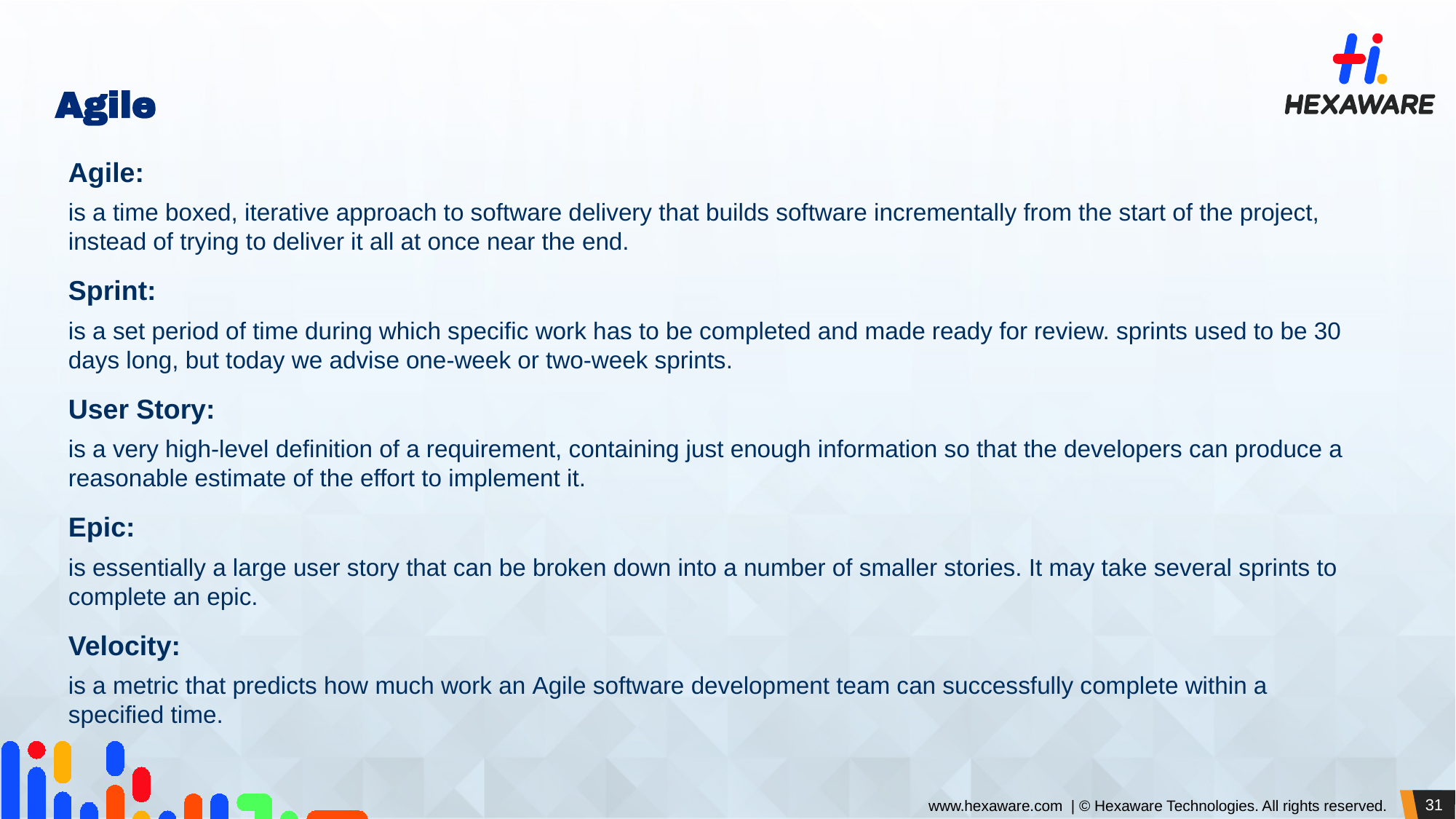

# Agile
Agile:
is a time boxed, iterative approach to software delivery that builds software incrementally from the start of the project, instead of trying to deliver it all at once near the end.
Sprint:
is a set period of time during which specific work has to be completed and made ready for review. sprints used to be 30 days long, but today we advise one-week or two-week sprints.
User Story:
is a very high-level definition of a requirement, containing just enough information so that the developers can produce a reasonable estimate of the effort to implement it.
Epic:
is essentially a large user story that can be broken down into a number of smaller stories. It may take several sprints to complete an epic.
Velocity:
is a metric that predicts how much work an Agile software development team can successfully complete within a specified time.